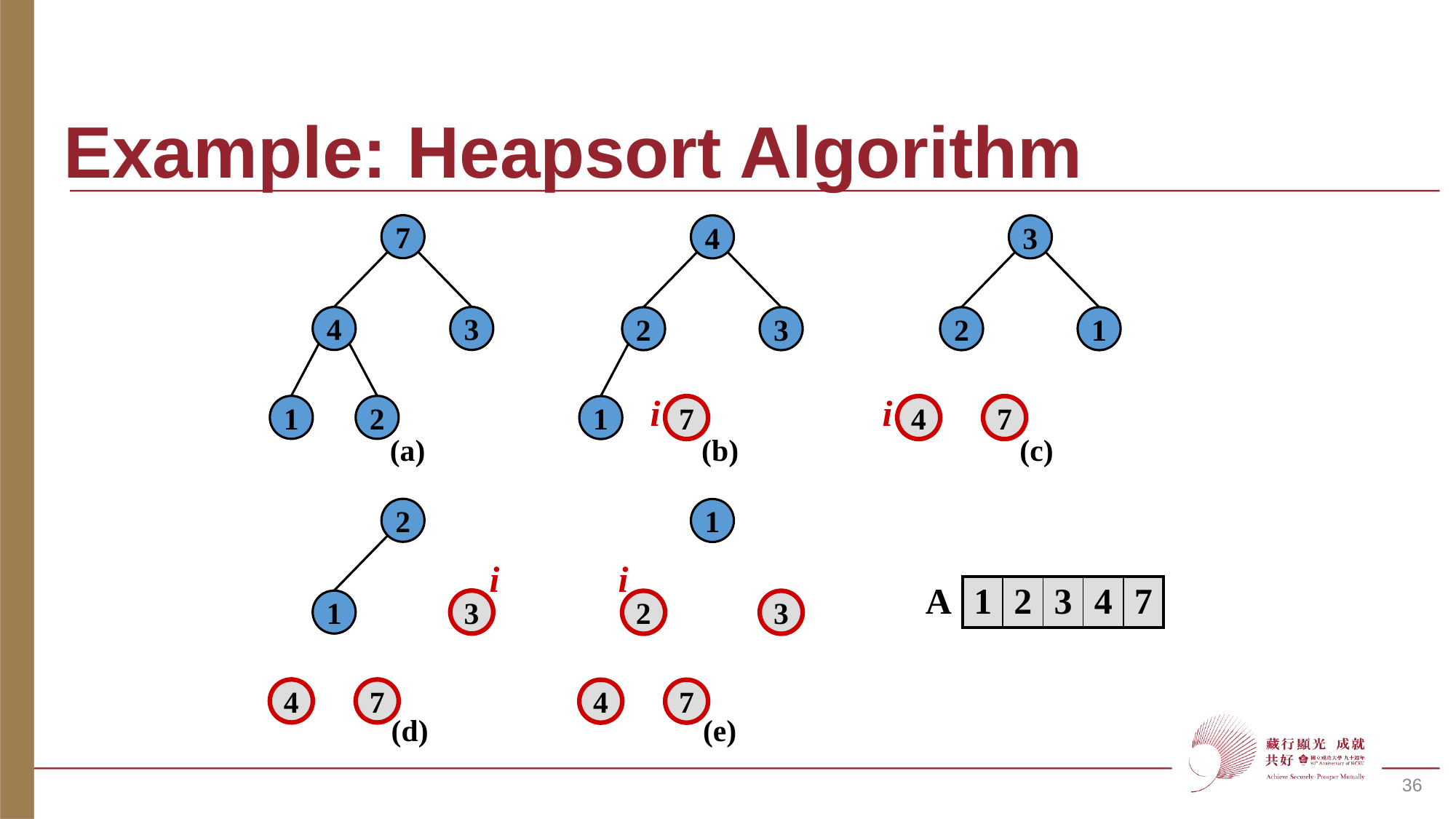

# Example: Heapsort Algorithm

7
4
3
4
3
2
3
2
1
i
i
1
2
1
7
4
7
(a)
(b)
(c)
2
1
i
i
| A | 1 | 2 | 3 | 4 | 7 |
| --- | --- | --- | --- | --- | --- |
1
3
2
3
4
7
4
7
(d)
(e)
36